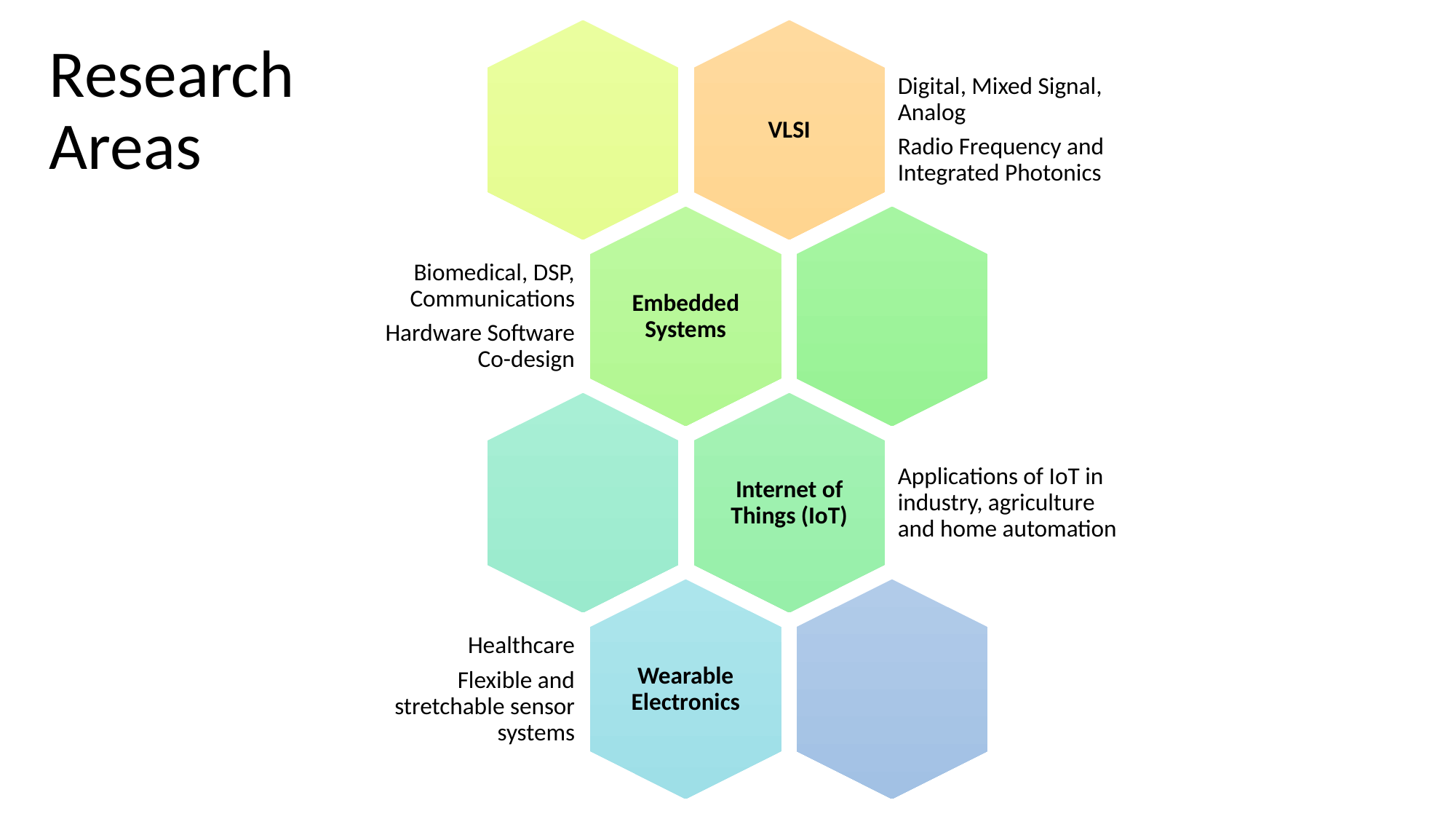

VLSI
Digital, Mixed Signal, Analog
Radio Frequency and Integrated Photonics

Embedded Systems
Biomedical, DSP, Communications
Hardware Software Co-design

Internet of Things (IoT)
Applications of IoT in industry, agriculture and home automation

Wearable Electronics
Healthcare
Flexible and stretchable sensor systems

# Research Areas